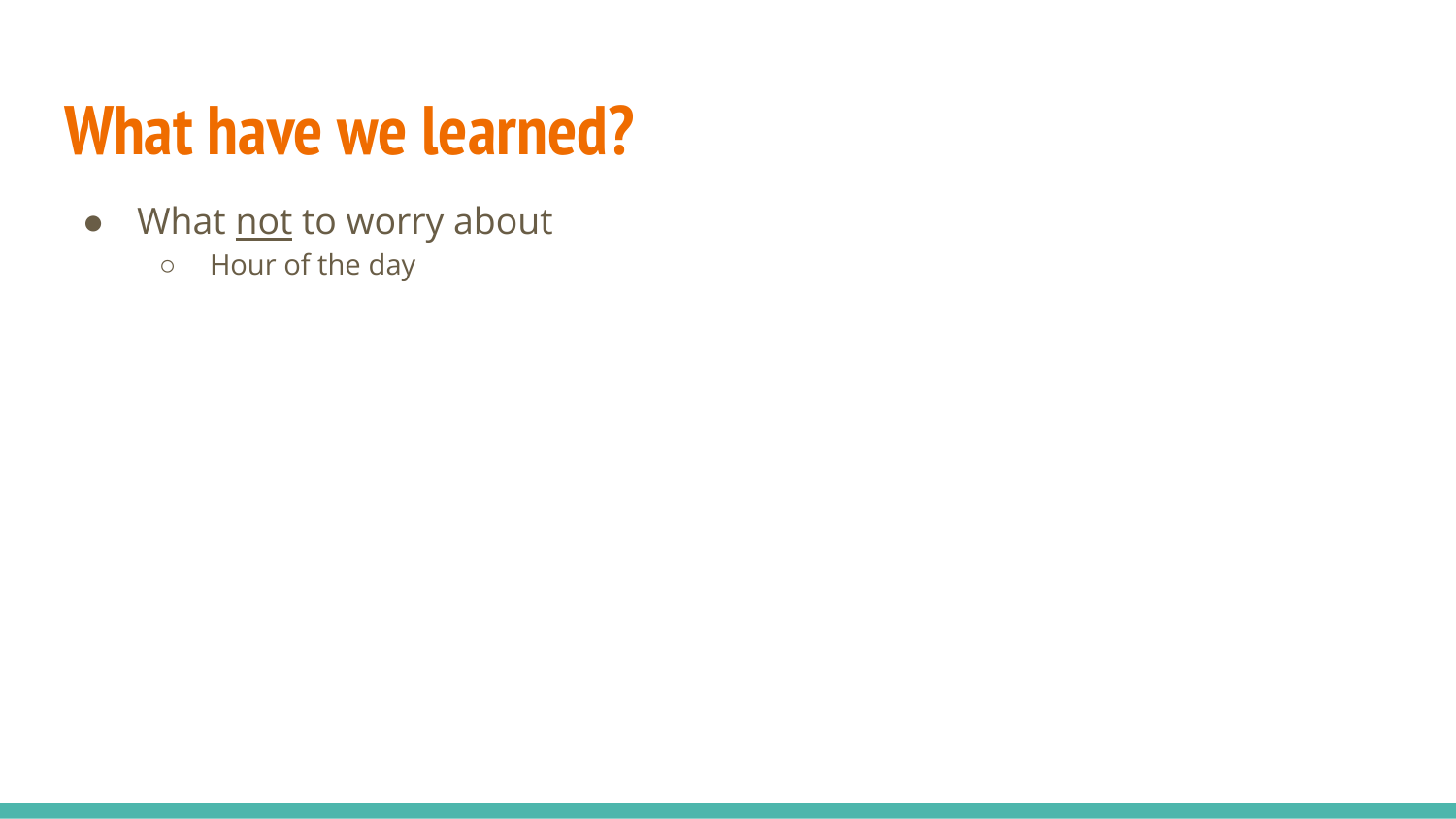

# What have we learned?
What not to worry about
Hour of the day